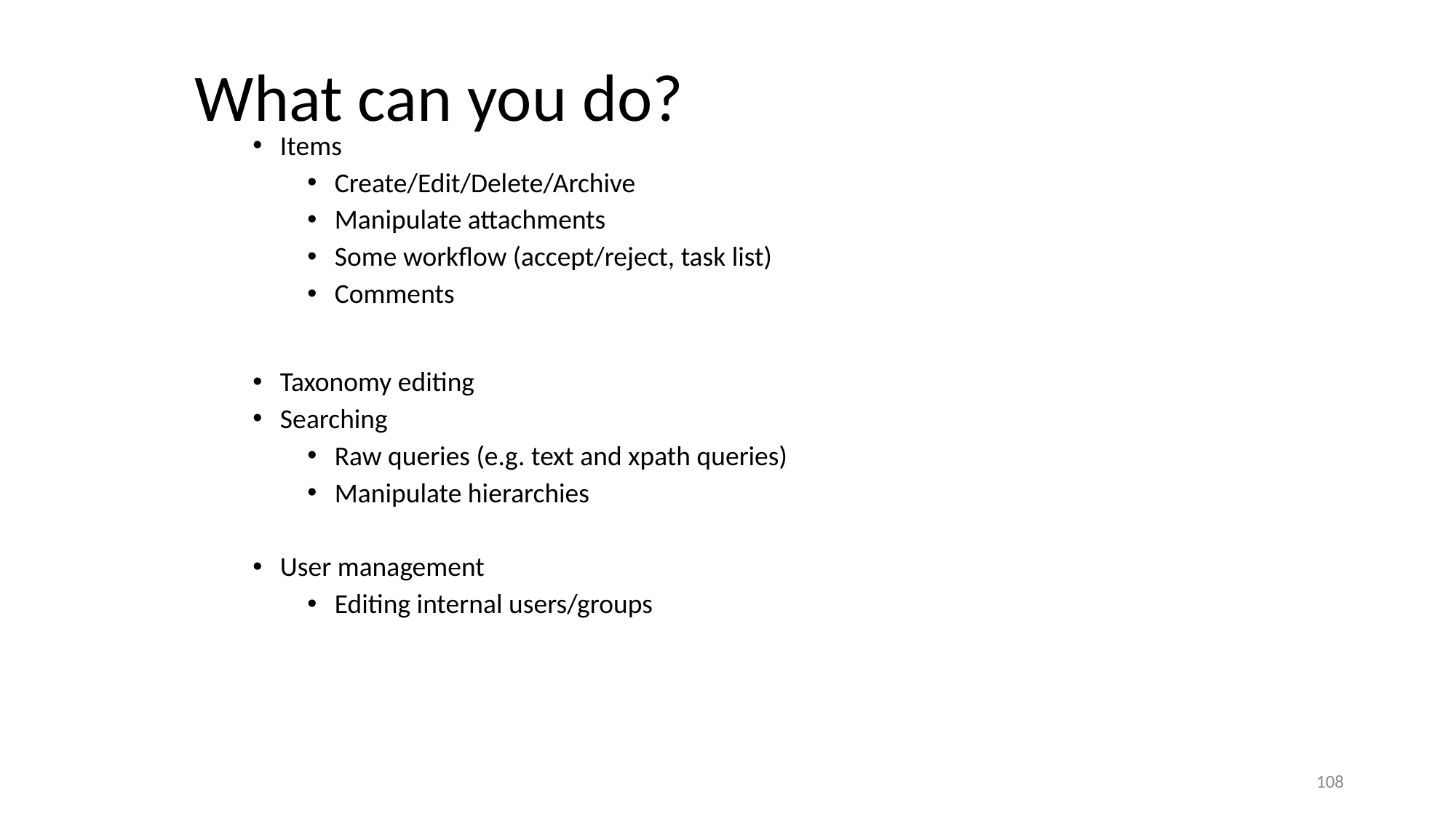

# What can you do?
Items
Create/Edit/Delete/Archive
Manipulate attachments
Some workflow (accept/reject, task list)
Comments

Taxonomy editing
Searching
Raw queries (e.g. text and xpath queries)
Manipulate hierarchies

User management
Editing internal users/groups

108